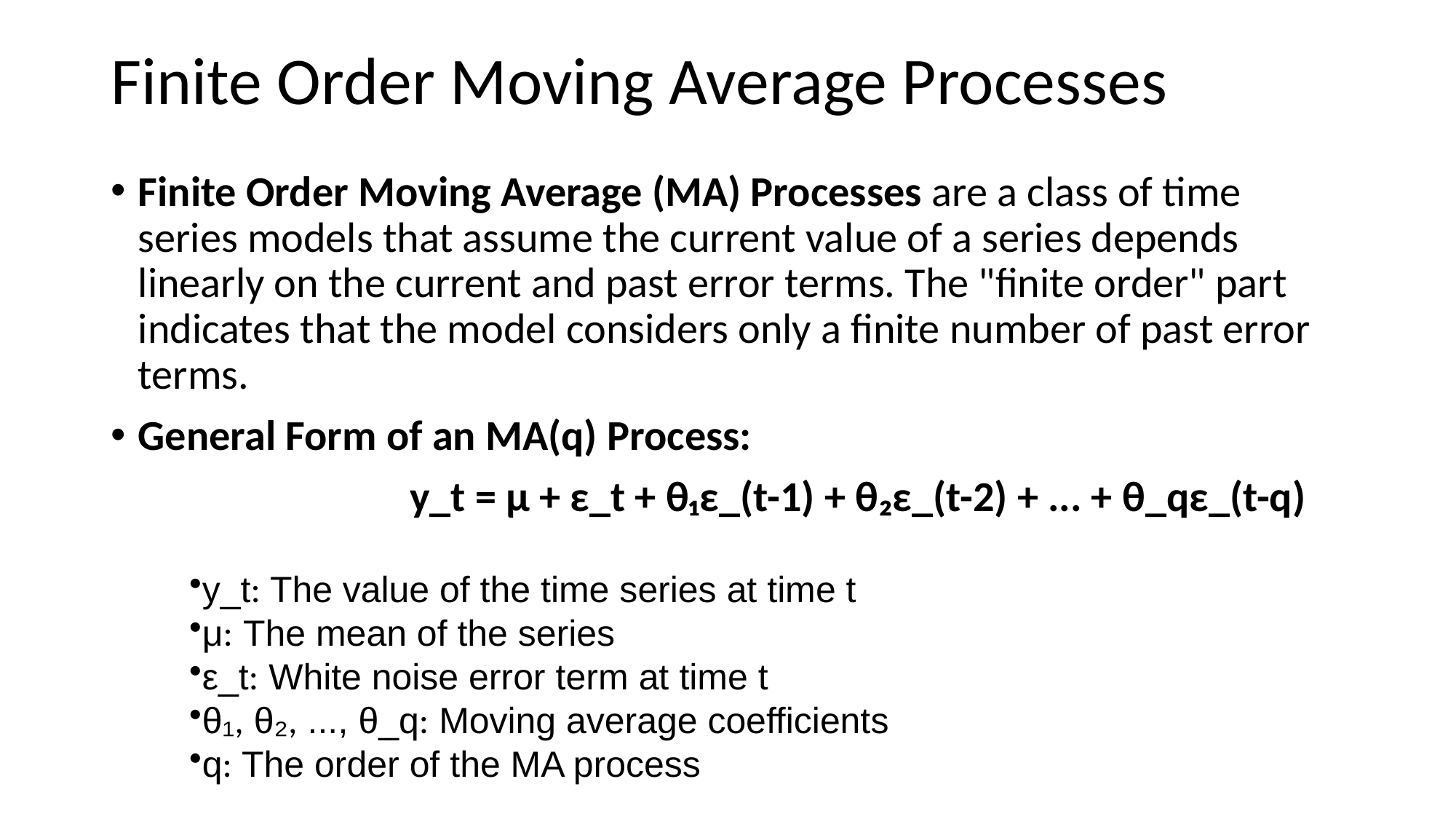

# Finite Order Moving Average Processes
Finite Order Moving Average (MA) Processes are a class of time series models that assume the current value of a series depends linearly on the current and past error terms. The "finite order" part indicates that the model considers only a finite number of past error terms.
General Form of an MA(q) Process:
                               y_t = μ + ε_t + θ₁ε_(t-1) + θ₂ε_(t-2) + ... + θ_qε_(t-q)

y_t: The value of the time series at time t
μ: The mean of the series
ε_t: White noise error term at time t
θ₁, θ₂, ..., θ_q: Moving average coefficients
q: The order of the MA process